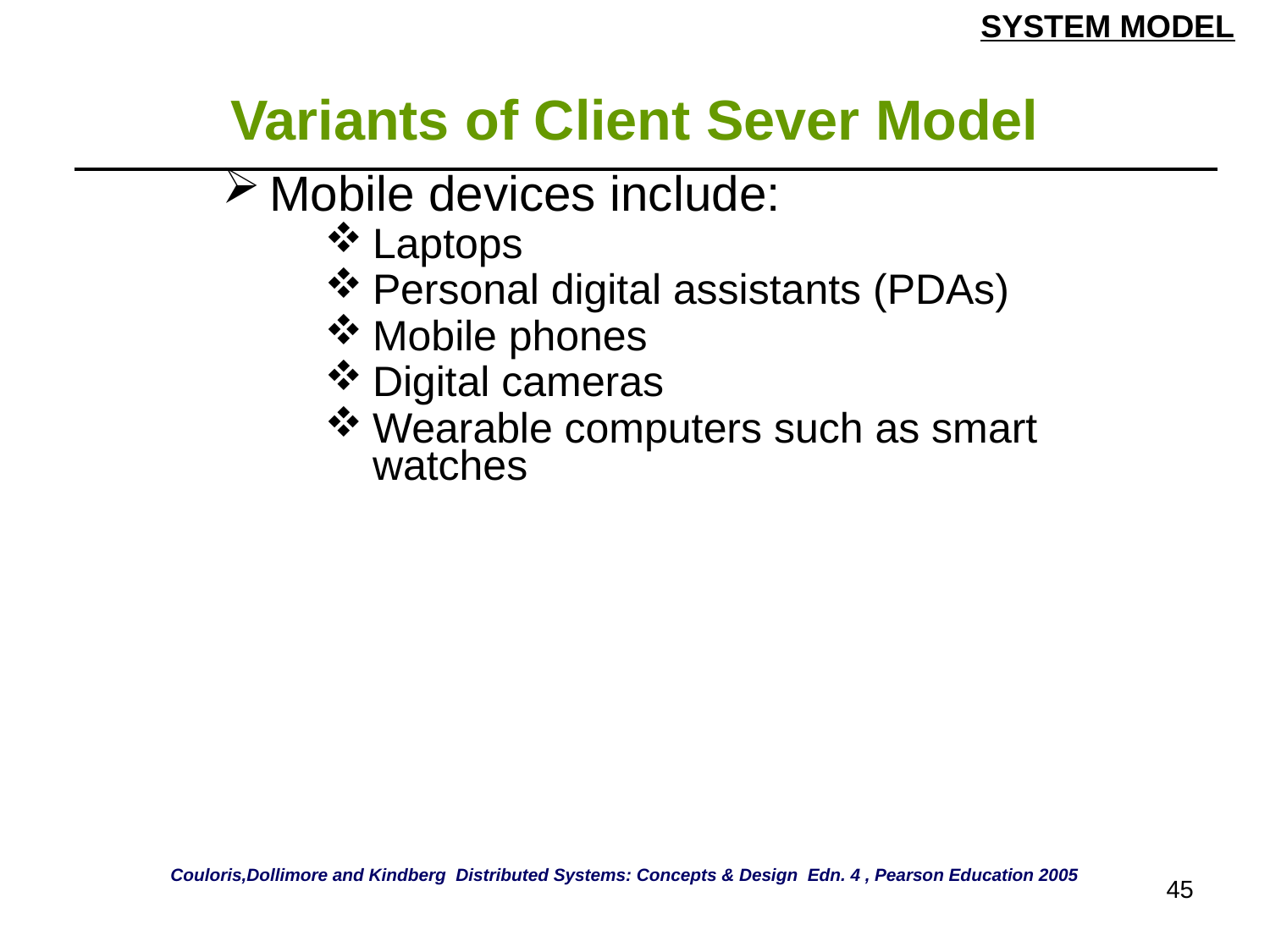

SYSTEM MODEL
# Variants of Client Sever Model
| Mobile devices include: Laptops Personal digital assistants (PDAs) Mobile phones Digital cameras Wearable computers such as smart watches |
| --- |
Couloris,Dollimore and Kindberg  Distributed Systems: Concepts & Design  Edn. 4 , Pearson Education 2005
45